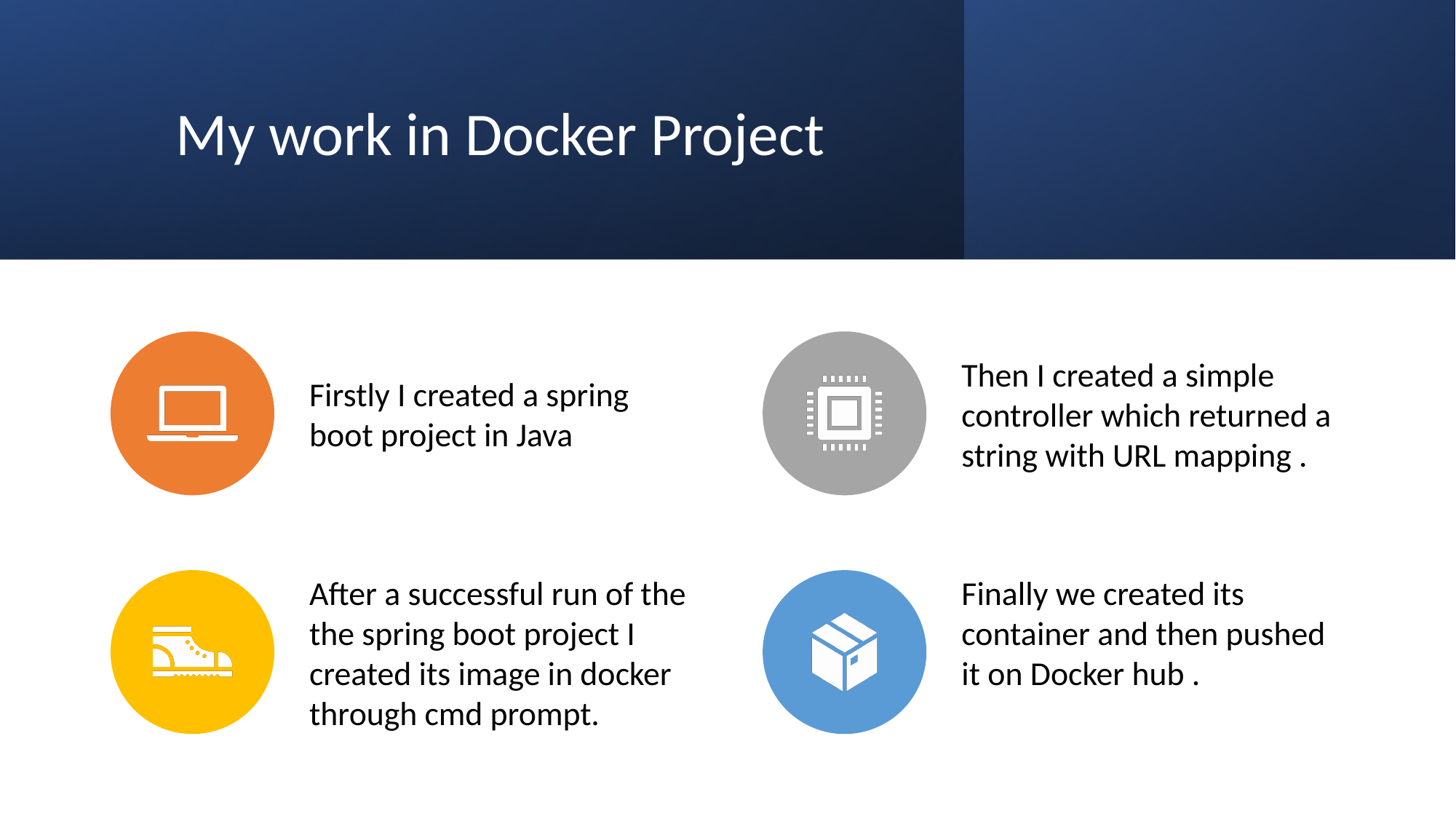

# My work in Docker Project
Firstly I created a spring boot project in Java
Then I created a simple controller which returned a string with URL mapping .
After a successful run of the the spring boot project I created its image in docker through cmd prompt.
Finally we created its container and then pushed it on Docker hub .